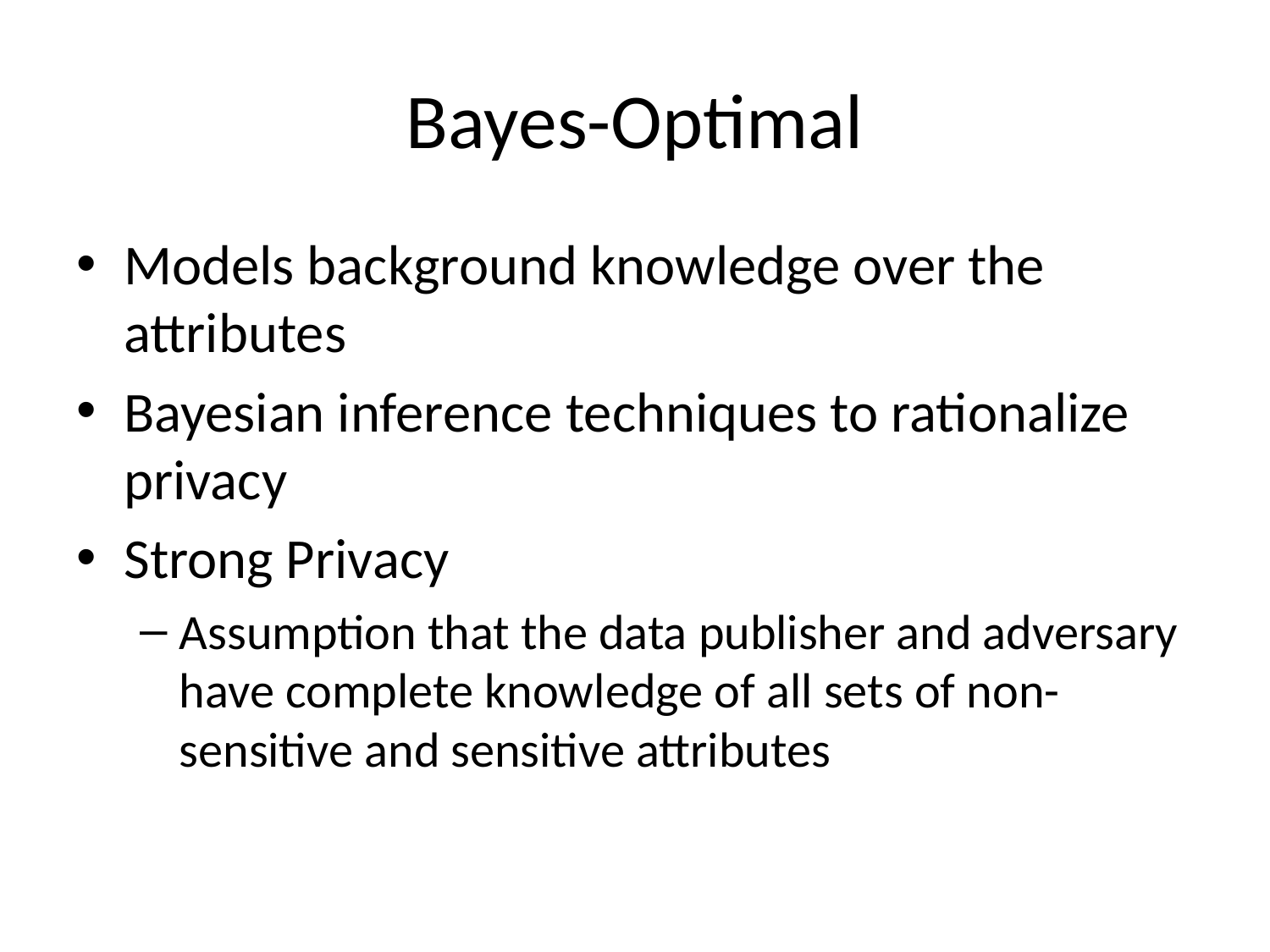

# Bayes-Optimal
Models background knowledge over the attributes
Bayesian inference techniques to rationalize privacy
Strong Privacy
Assumption that the data publisher and adversary have complete knowledge of all sets of non-sensitive and sensitive attributes